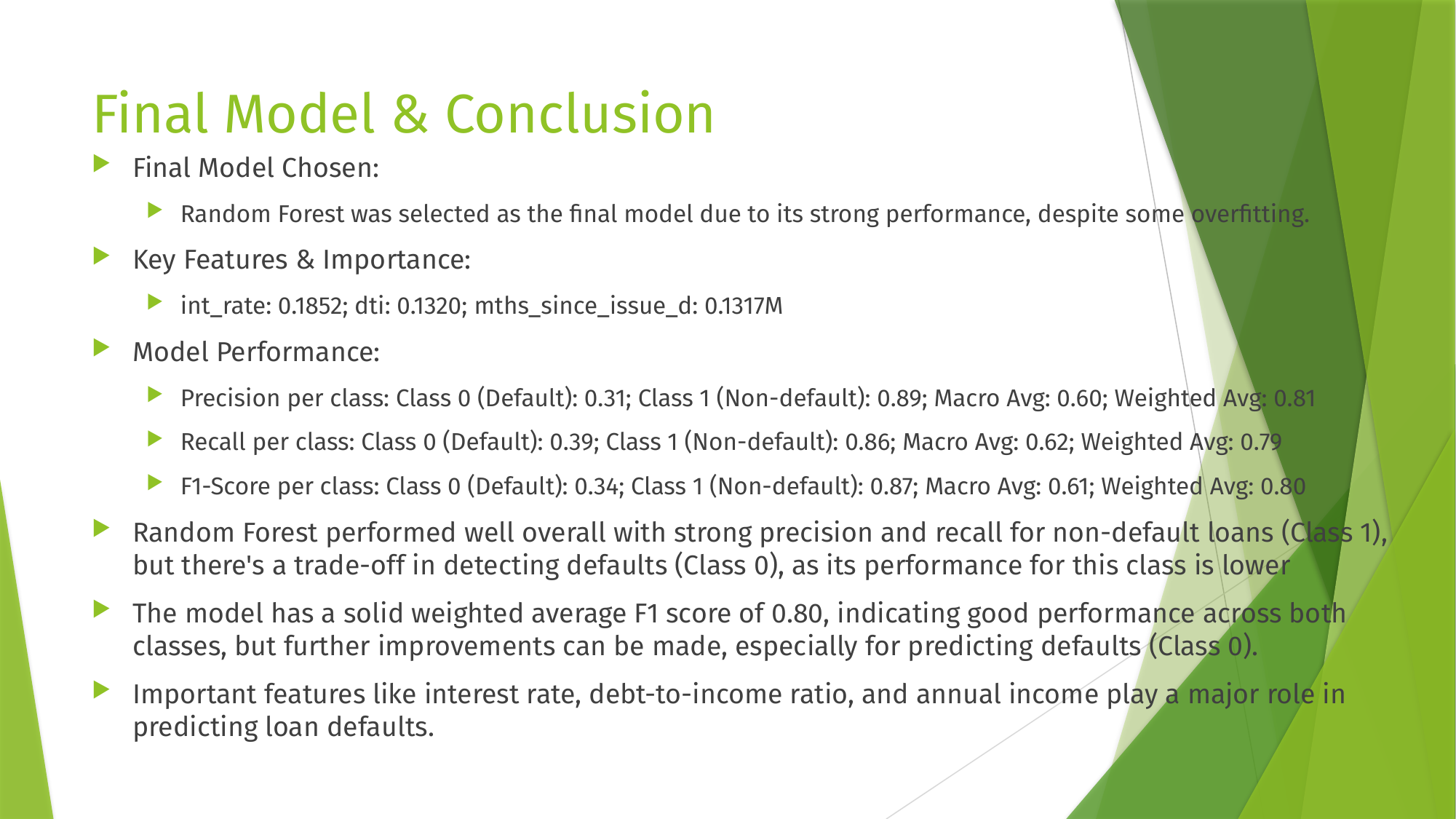

# Final Model & Conclusion
Final Model Chosen:
Random Forest was selected as the final model due to its strong performance, despite some overfitting.
Key Features & Importance:
int_rate: 0.1852; dti: 0.1320; mths_since_issue_d: 0.1317M
Model Performance:
Precision per class: Class 0 (Default): 0.31; Class 1 (Non-default): 0.89; Macro Avg: 0.60; Weighted Avg: 0.81
Recall per class: Class 0 (Default): 0.39; Class 1 (Non-default): 0.86; Macro Avg: 0.62; Weighted Avg: 0.79
F1-Score per class: Class 0 (Default): 0.34; Class 1 (Non-default): 0.87; Macro Avg: 0.61; Weighted Avg: 0.80
Random Forest performed well overall with strong precision and recall for non-default loans (Class 1), but there's a trade-off in detecting defaults (Class 0), as its performance for this class is lower
The model has a solid weighted average F1 score of 0.80, indicating good performance across both classes, but further improvements can be made, especially for predicting defaults (Class 0).
Important features like interest rate, debt-to-income ratio, and annual income play a major role in predicting loan defaults.